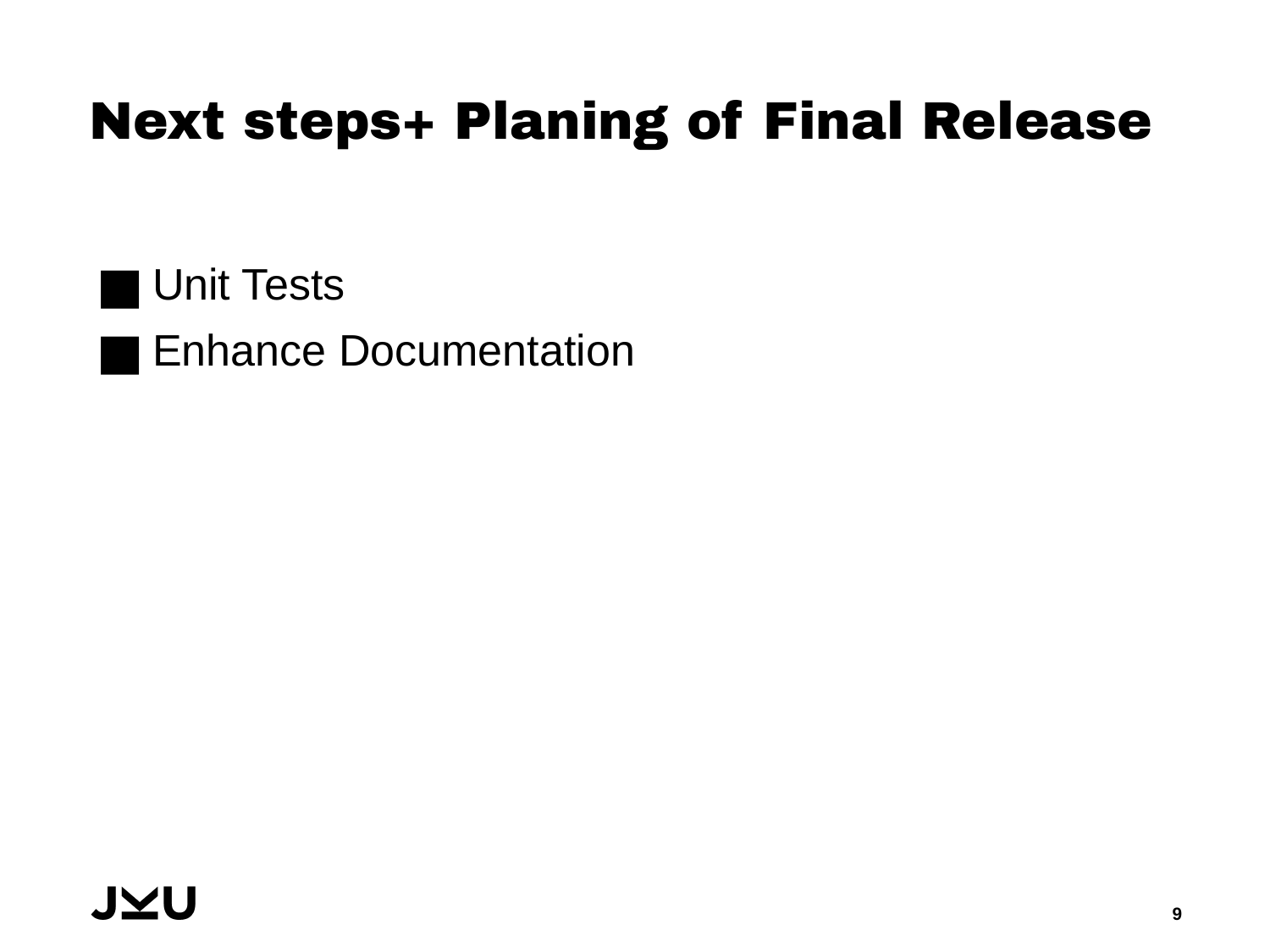

# Next steps+ Planing of Final Release
Unit Tests
Enhance Documentation

9